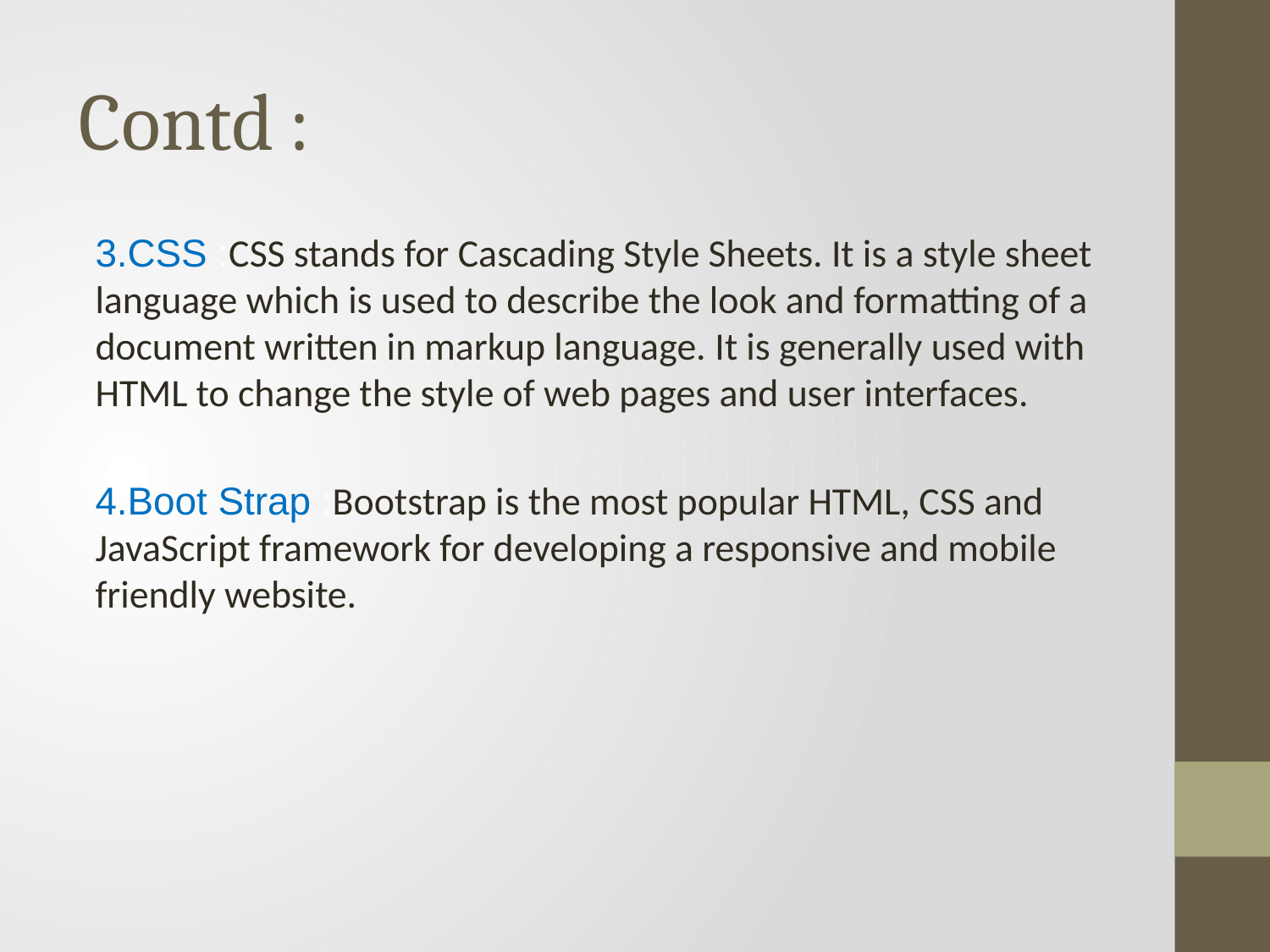

# Contd :
3.CSS :CSS stands for Cascading Style Sheets. It is a style sheet language which is used to describe the look and formatting of a document written in markup language. It is generally used with HTML to change the style of web pages and user interfaces.

4.Boot Strap :Bootstrap is the most popular HTML, CSS and JavaScript framework for developing a responsive and mobile friendly website.